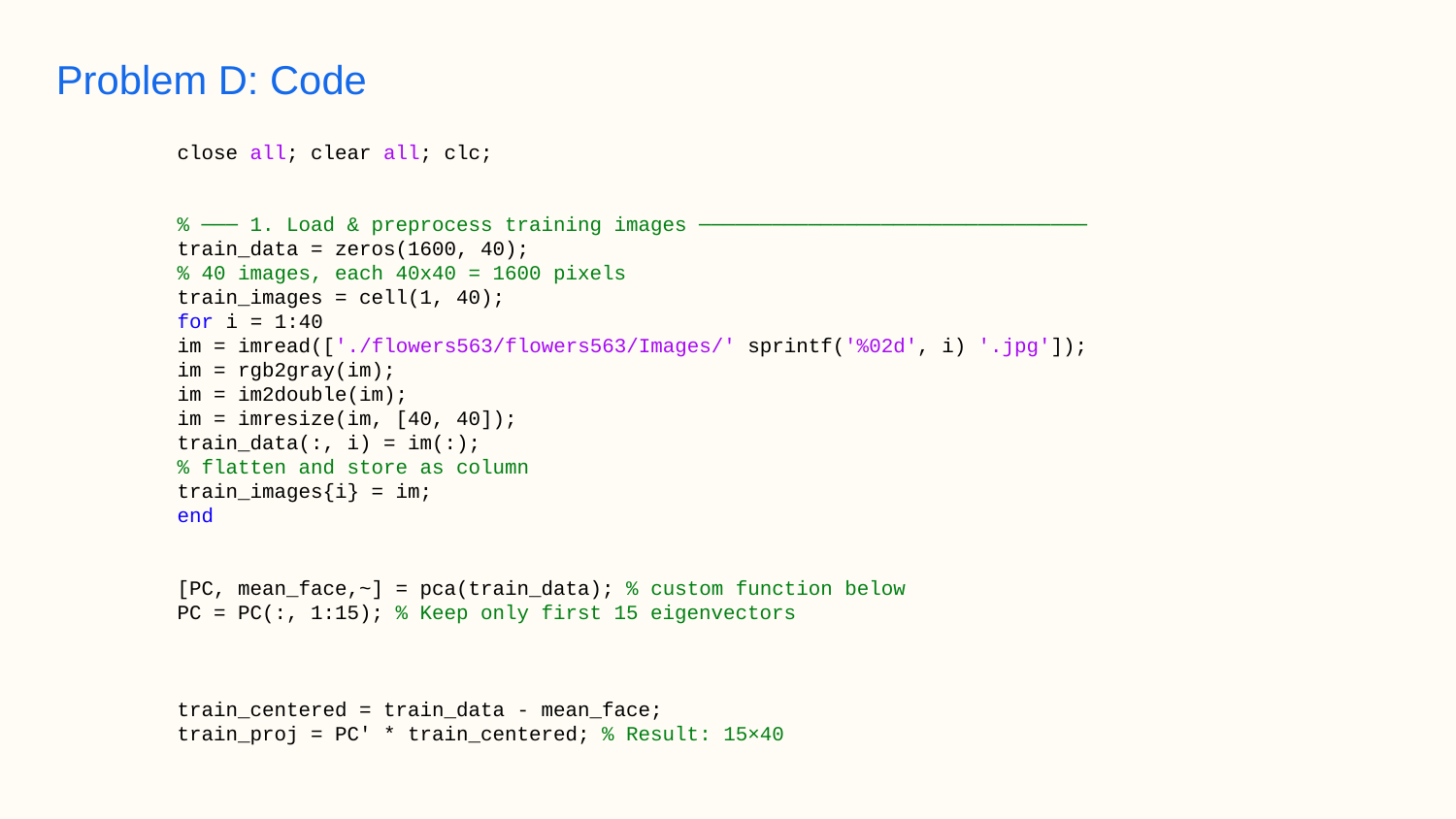

# Problem D: Code

close all; clear all; clc;

% ─── 1. Load & preprocess training images ────────────────────────────────
train_data = zeros(1600, 40);
% 40 images, each 40x40 = 1600 pixels
train_images = cell(1, 40);
for i = 1:40
im = imread(['./flowers563/flowers563/Images/' sprintf('%02d', i) '.jpg']);
im = rgb2gray(im);
im = im2double(im);
im = imresize(im, [40, 40]);
train_data(:, i) = im(:);
% flatten and store as column
train_images{i} = im;
end

[PC, mean_face,~] = pca(train_data); % custom function below
PC = PC(:, 1:15); % Keep only first 15 eigenvectors

train_centered = train_data - mean_face;
train_proj = PC' * train_centered; % Result: 15×40